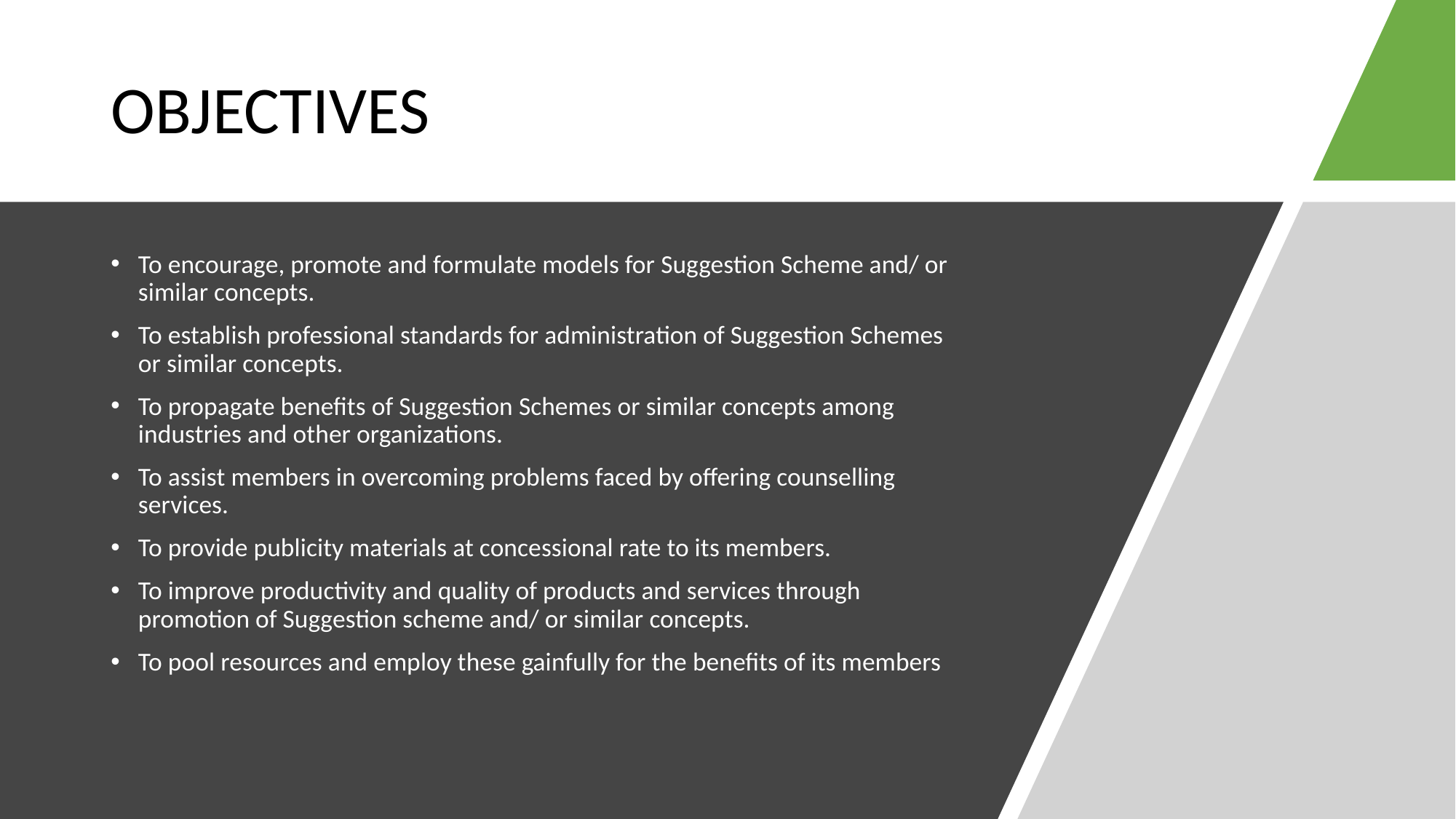

# OBJECTIVES

To encourage, promote and formulate models for Suggestion Scheme and/ or similar concepts.
To establish professional standards for administration of Suggestion Schemes or similar concepts.
To propagate benefits of Suggestion Schemes or similar concepts among industries and other organizations.
To assist members in overcoming problems faced by offering counselling services.
To provide publicity materials at concessional rate to its members.
To improve productivity and quality of products and services through promotion of Suggestion scheme and/ or similar concepts.
To pool resources and employ these gainfully for the benefits of its members